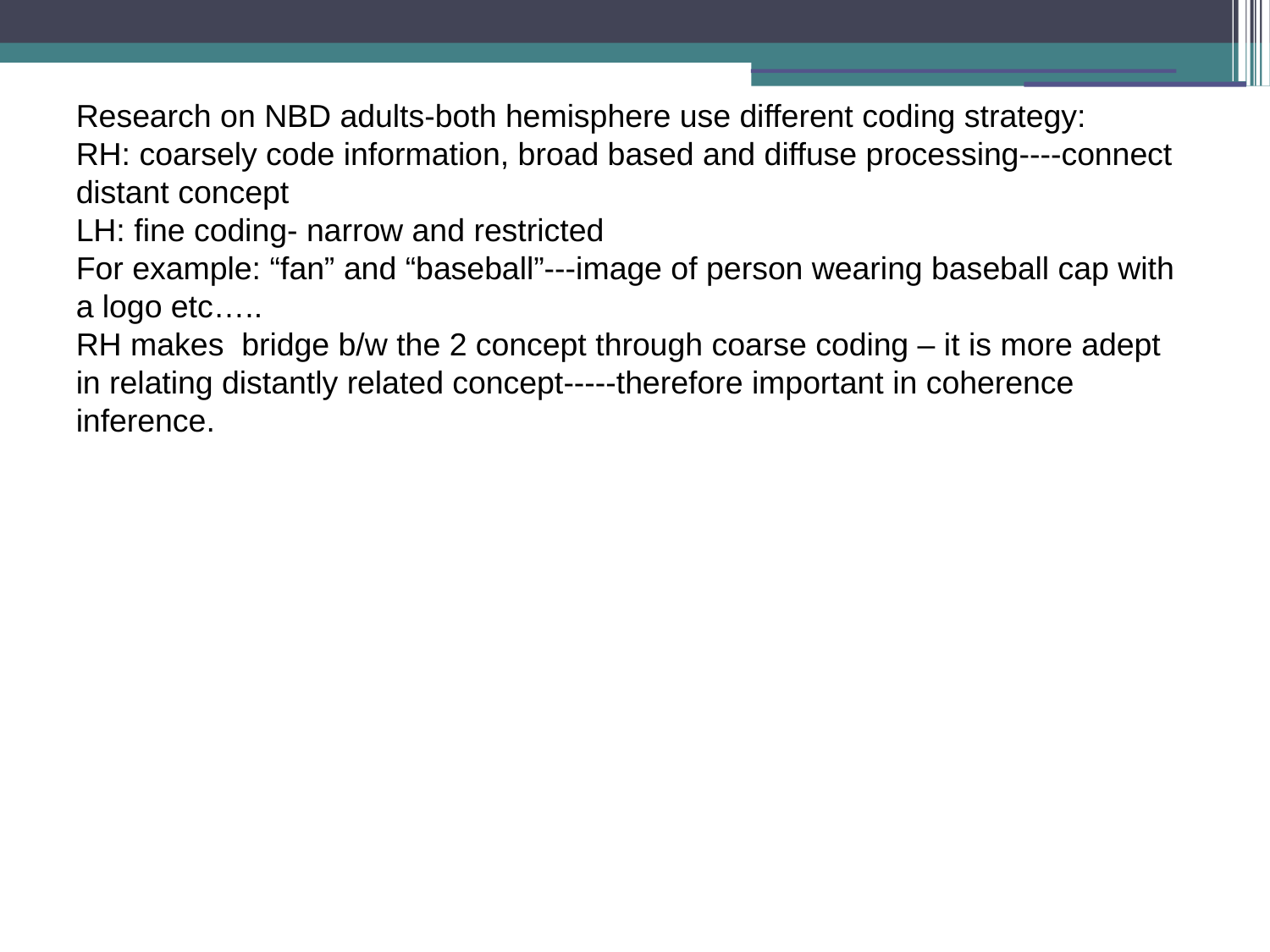

Research on NBD adults-both hemisphere use different coding strategy:
RH: coarsely code information, broad based and diffuse processing----connect distant concept
LH: fine coding- narrow and restricted
For example: “fan” and “baseball”---image of person wearing baseball cap with a logo etc…..
RH makes  bridge b/w the 2 concept through coarse coding – it is more adept in relating distantly related concept-----therefore important in coherence inference.